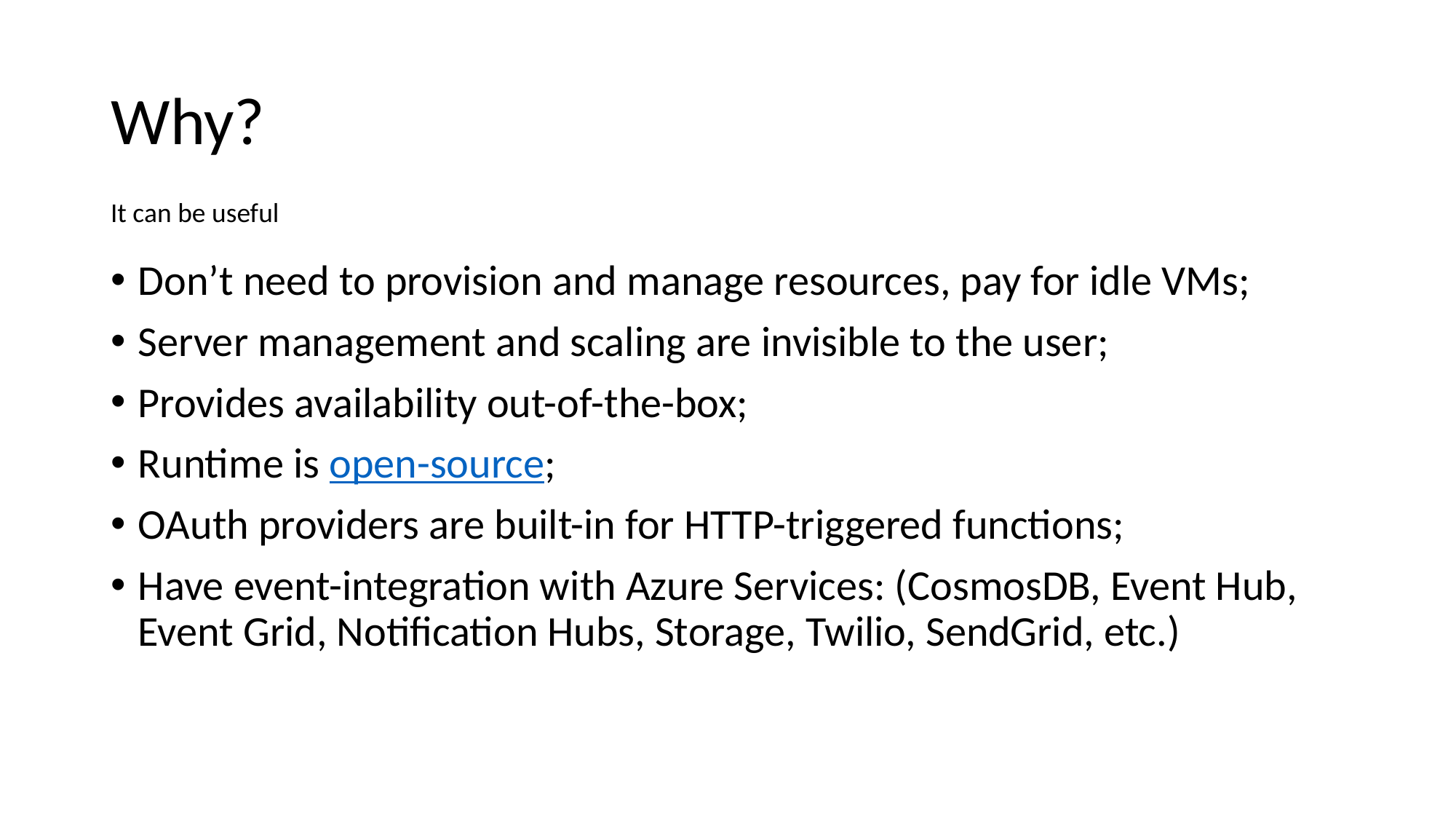

# Why?
It can be useful
Don’t need to provision and manage resources, pay for idle VMs;
Server management and scaling are invisible to the user;
Provides availability out-of-the-box;
Runtime is open-source;
OAuth providers are built-in for HTTP-triggered functions;
Have event-integration with Azure Services: (CosmosDB, Event Hub, Event Grid, Notification Hubs, Storage, Twilio, SendGrid, etc.)